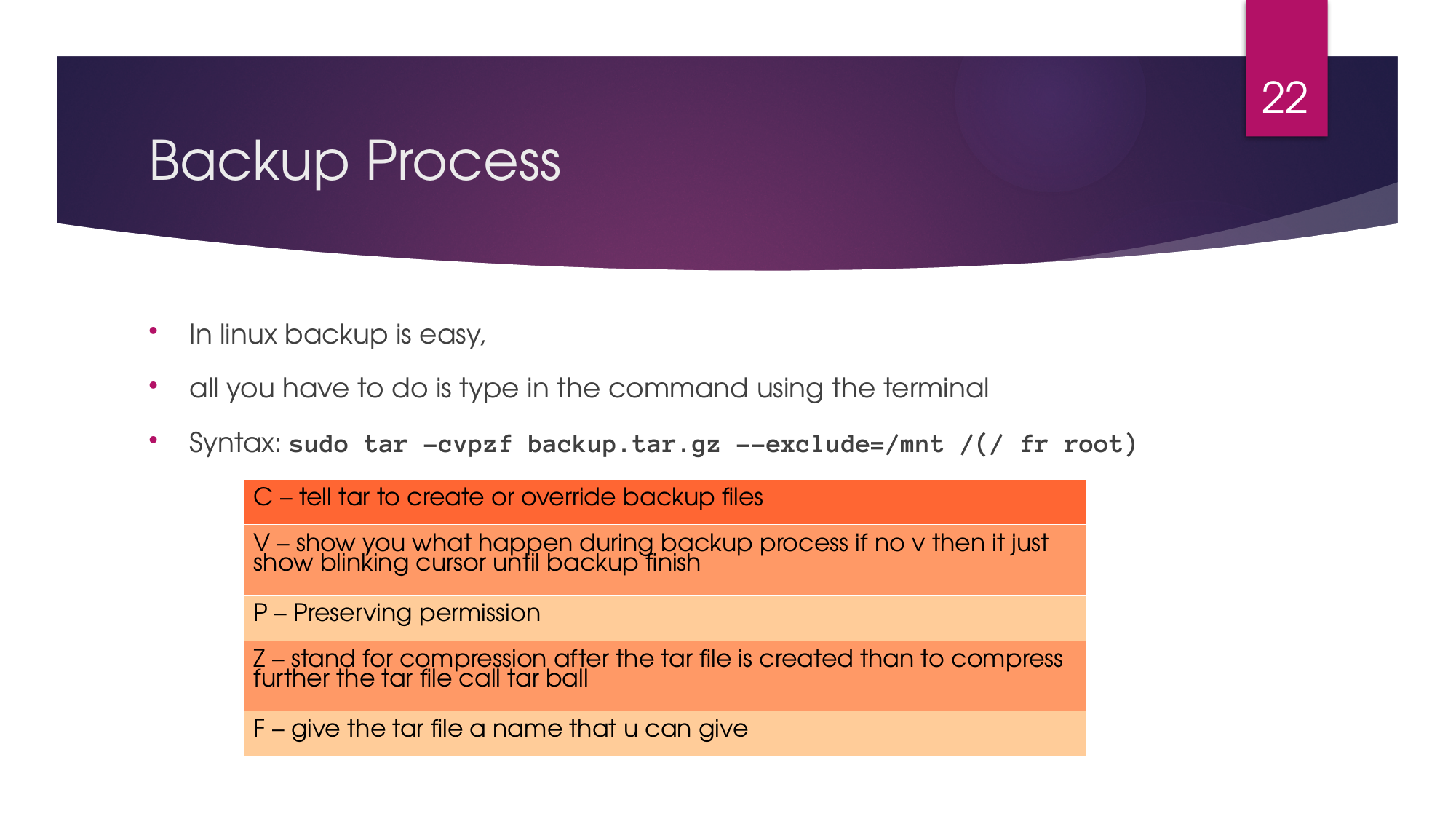

22
# Backup Process
In linux backup is easy,
all you have to do is type in the command using the terminal
Syntax: sudo tar -cvpzf backup.tar.gz --exclude=/mnt /(/ fr root)

| C – tell tar to create or override backup files |
| --- |
| V – show you what happen during backup process if no v then it just show blinking cursor until backup finish |
| P – Preserving permission |
| Z – stand for compression after the tar file is created than to compress further the tar file call tar ball |
| F – give the tar file a name that u can give |